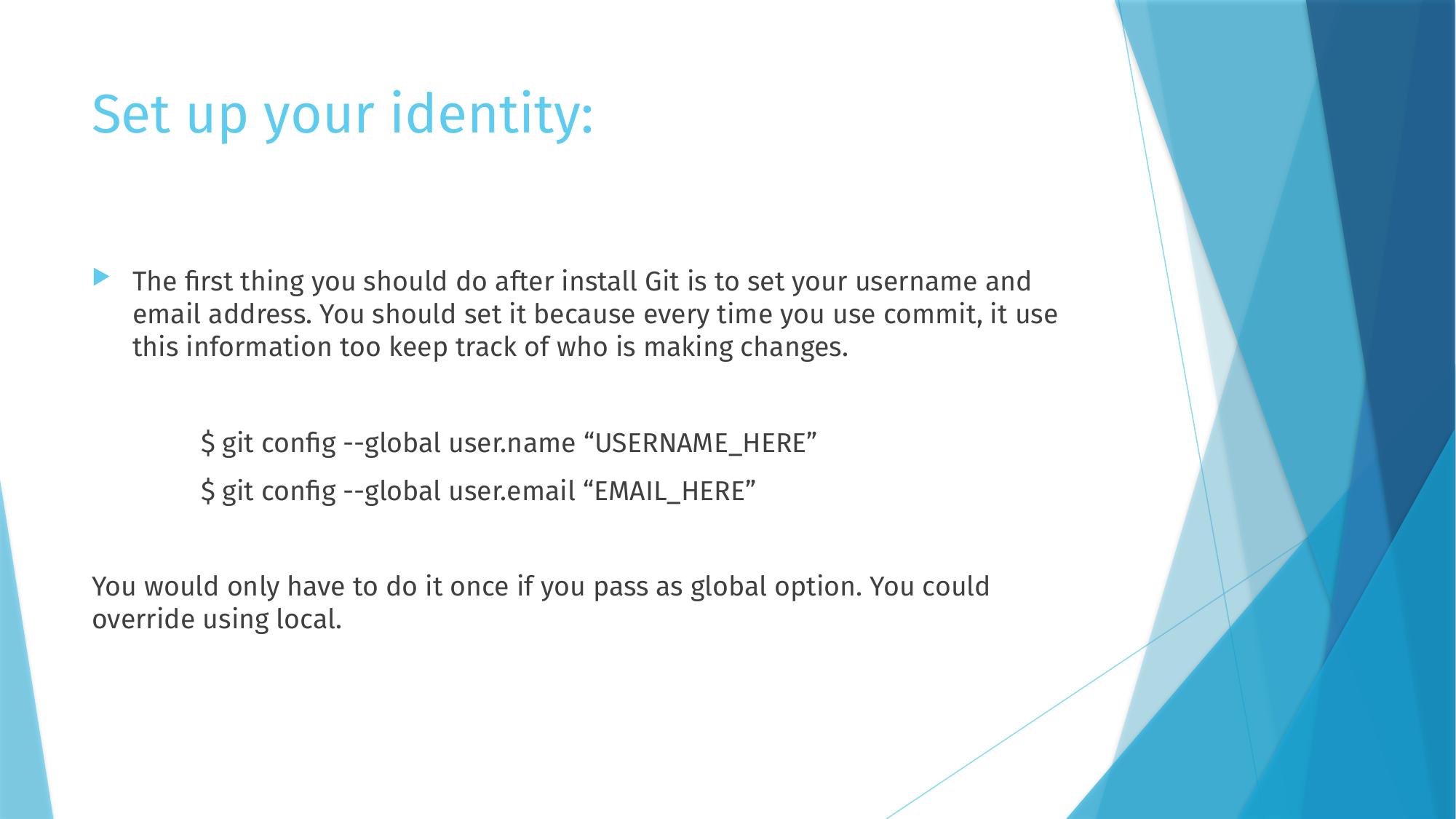

# Set up your identity:
The first thing you should do after install Git is to set your username and email address. You should set it because every time you use commit, it use this information too keep track of who is making changes.

	$ git config --global user.name “USERNAME_HERE”
	$ git config --global user.email “EMAIL_HERE”

You would only have to do it once if you pass as global option. You could override using local.